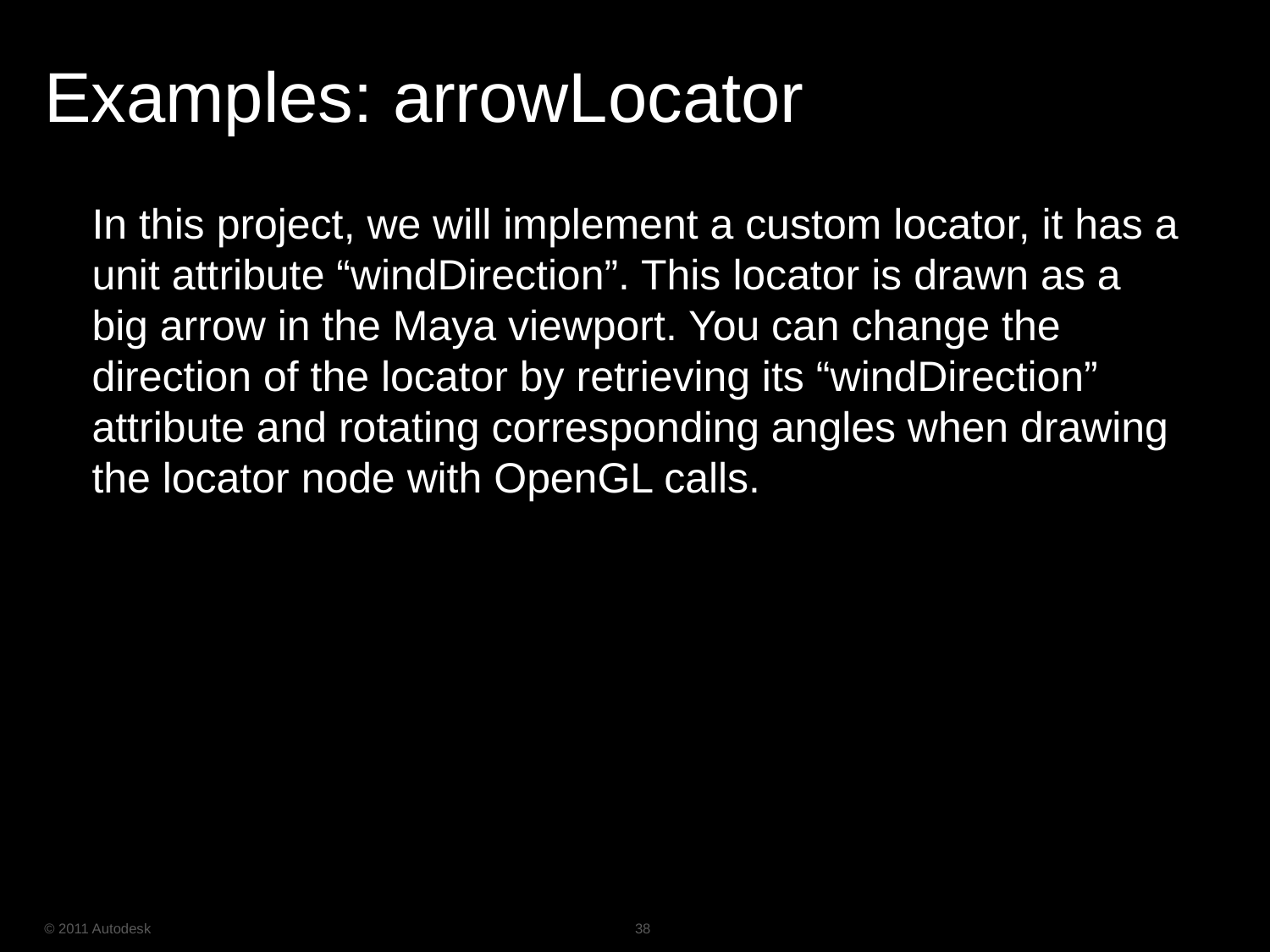

# Examples: arrowLocator
	In this project, we will implement a custom locator, it has a unit attribute “windDirection”. This locator is drawn as a big arrow in the Maya viewport. You can change the direction of the locator by retrieving its “windDirection” attribute and rotating corresponding angles when drawing the locator node with OpenGL calls.